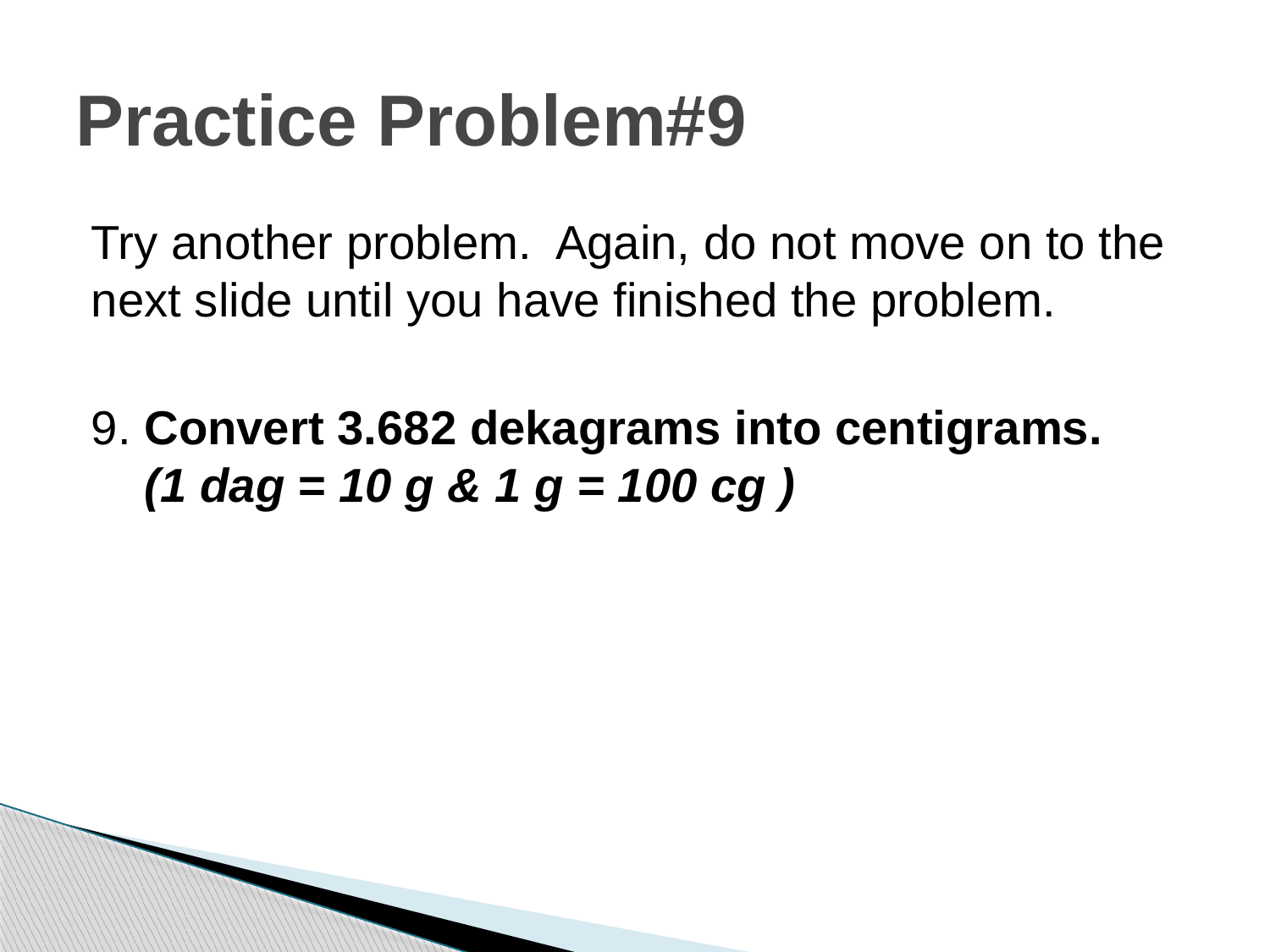

# Practice Problem#9
Try another problem.  Again, do not move on to the next slide until you have finished the problem.

9. Convert 3.682 dekagrams into centigrams.
    (1 dag = 10 g & 1 g = 100 cg )